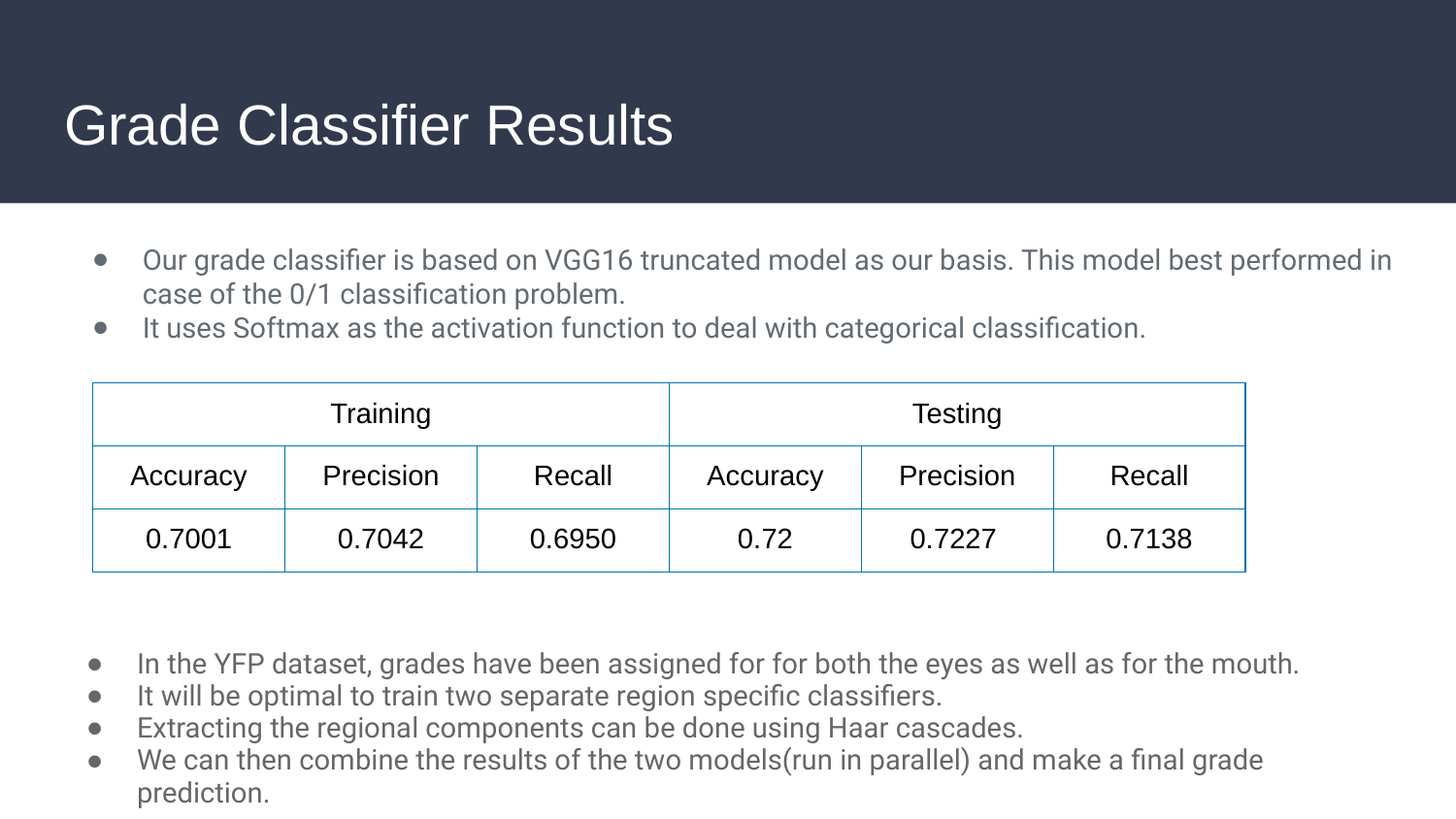

# Grade Classifier Results
Our grade classifier is based on VGG16 truncated model as our basis. This model best performed in case of the 0/1 classification problem.
It uses Softmax as the activation function to deal with categorical classification.
| Training |  |  | Testing |  |  |
| --- | --- | --- | --- | --- | --- |
| Accuracy | Precision | Recall | Accuracy | Precision | Recall |
| 0.7001 | 0.7042 | 0.6950 | 0.72 | 0.7227 | 0.7138 |
In the YFP dataset, grades have been assigned for for both the eyes as well as for the mouth.
It will be optimal to train two separate region specific classifiers.
Extracting the regional components can be done using Haar cascades.
We can then combine the results of the two models(run in parallel) and make a final grade prediction.